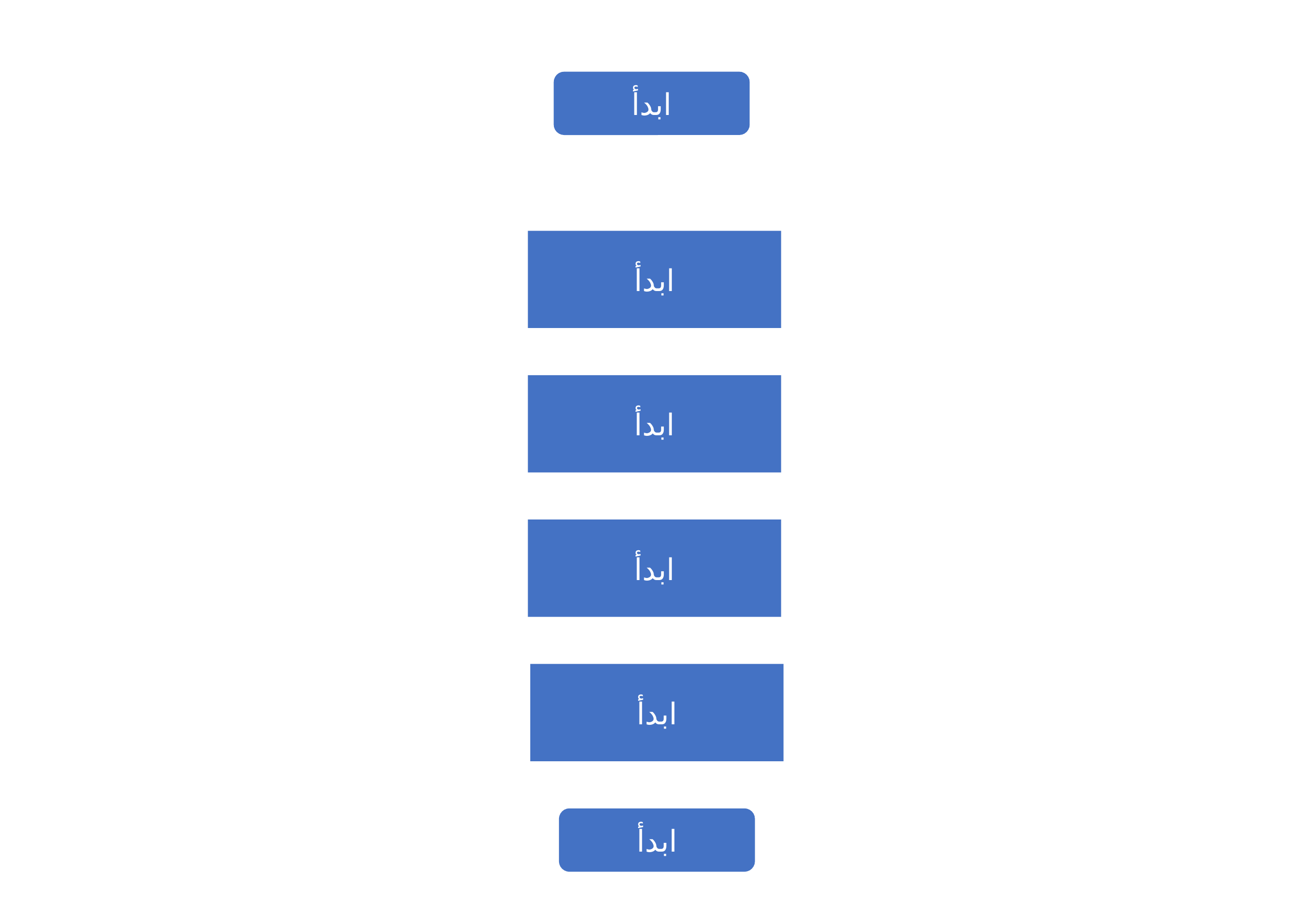

ابدأ
1
ابدأ
ابدأ
ابدأ
ابدأ
ابدأ
ابدأ